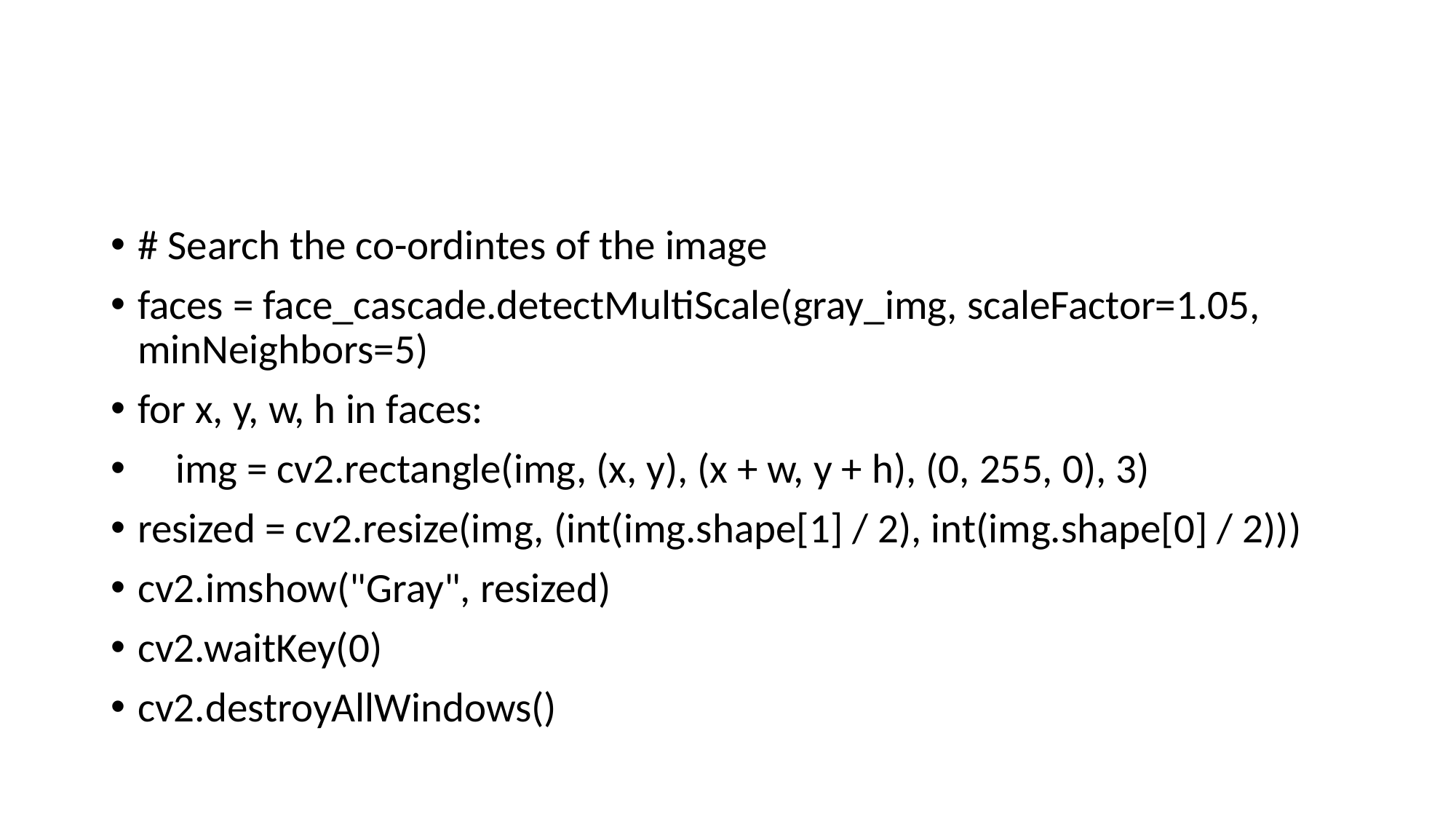

# Search the co-ordintes of the image
faces = face_cascade.detectMultiScale(gray_img, scaleFactor=1.05, minNeighbors=5)
for x, y, w, h in faces:
    img = cv2.rectangle(img, (x, y), (x + w, y + h), (0, 255, 0), 3)
resized = cv2.resize(img, (int(img.shape[1] / 2), int(img.shape[0] / 2)))
cv2.imshow("Gray", resized)
cv2.waitKey(0)
cv2.destroyAllWindows()